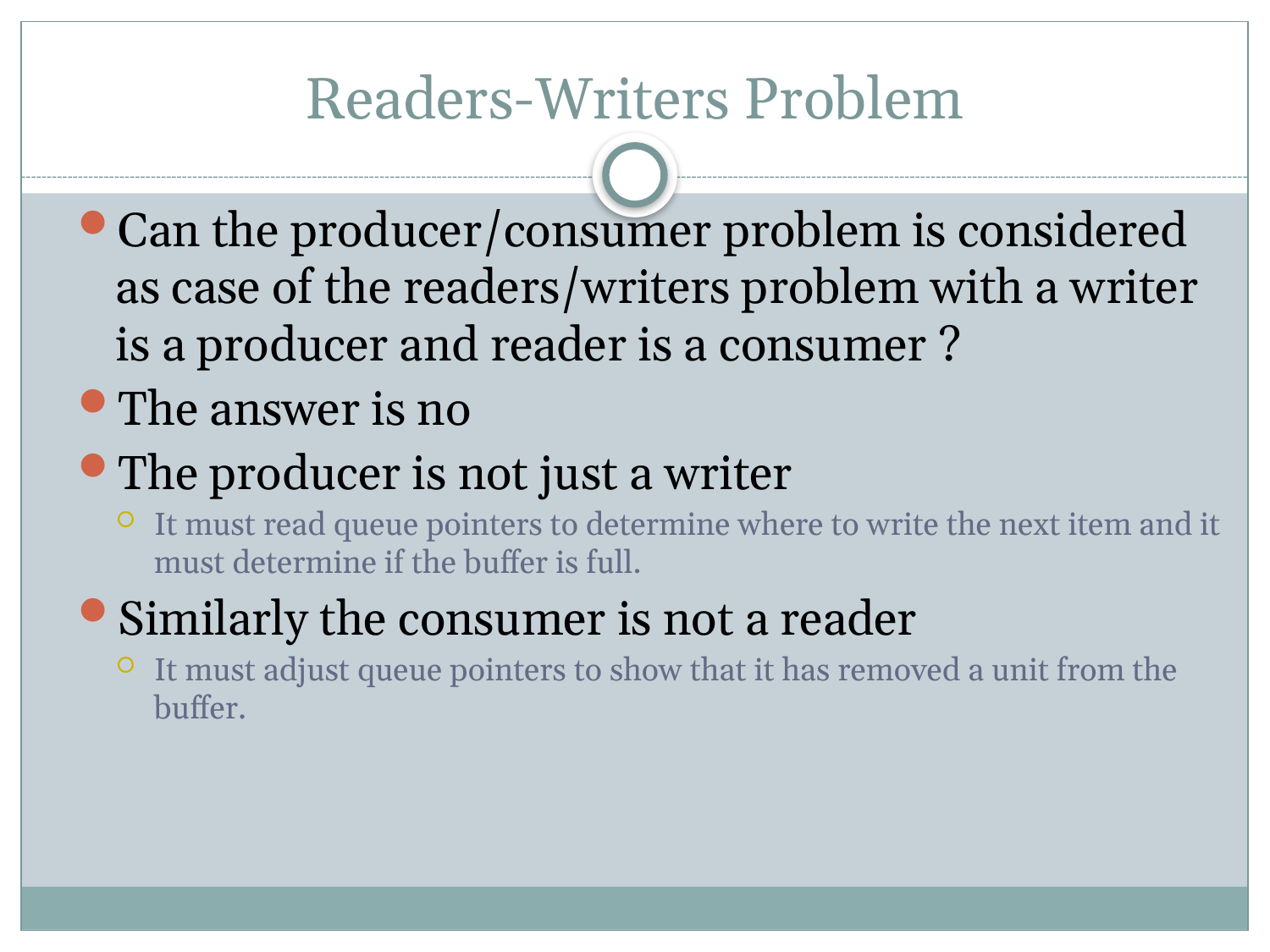

# Readers-Writers Problem
Can the producer/consumer problem is considered as case of the readers/writers problem with a writer is a producer and reader is a consumer ?
The answer is no
The producer is not just a writer
It must read queue pointers to determine where to write the next item and it must determine if the buffer is full.
Similarly the consumer is not a reader
It must adjust queue pointers to show that it has removed a unit from the buffer.